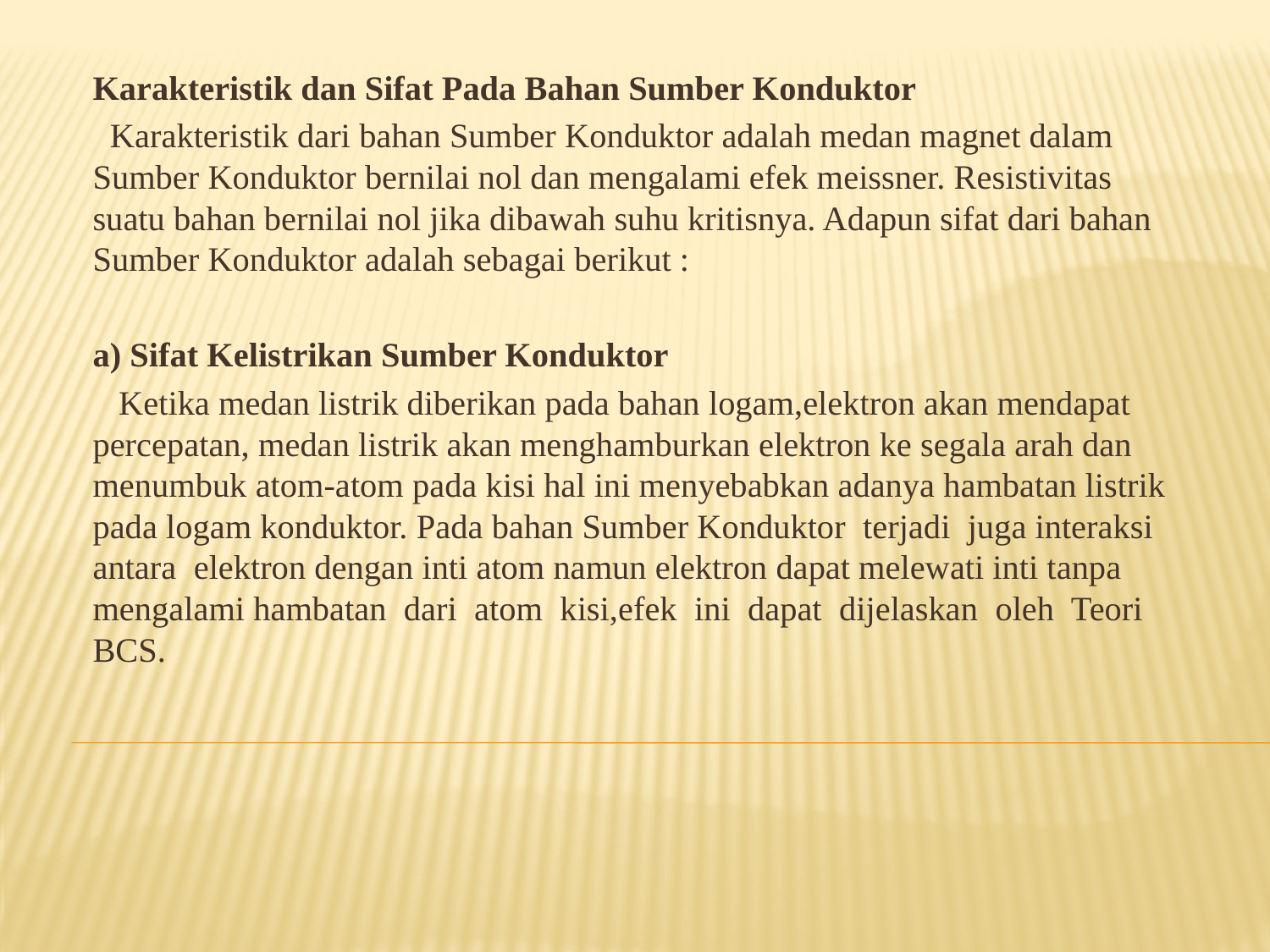

Karakteristik dan Sifat Pada Bahan Sumber Konduktor
  Karakteristik dari bahan Sumber Konduktor adalah medan magnet dalam Sumber Konduktor bernilai nol dan mengalami efek meissner. Resistivitas suatu bahan bernilai nol jika dibawah suhu kritisnya. Adapun sifat dari bahan Sumber Konduktor adalah sebagai berikut :

a) Sifat Kelistrikan Sumber Konduktor
   Ketika medan listrik diberikan pada bahan logam,elektron akan mendapat percepatan, medan listrik akan menghamburkan elektron ke segala arah dan menumbuk atom-atom pada kisi hal ini menyebabkan adanya hambatan listrik pada logam konduktor. Pada bahan Sumber Konduktor  terjadi  juga interaksi  antara  elektron dengan inti atom namun elektron dapat melewati inti tanpa mengalami hambatan  dari  atom  kisi,efek  ini  dapat  dijelaskan  oleh  Teori  BCS.